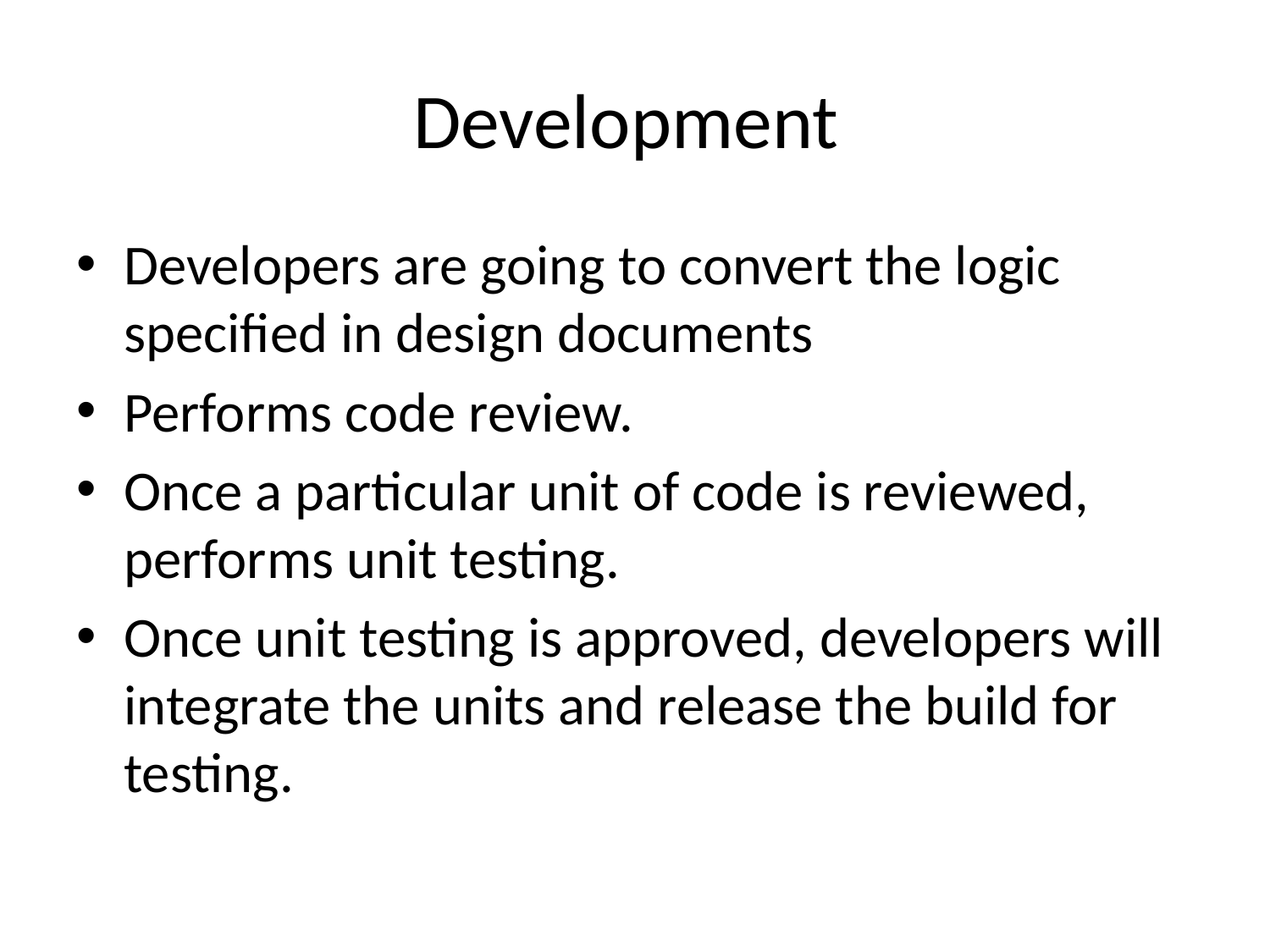

# Development
Developers are going to convert the logic specified in design documents
Performs code review.
Once a particular unit of code is reviewed, performs unit testing.
Once unit testing is approved, developers will integrate the units and release the build for testing.